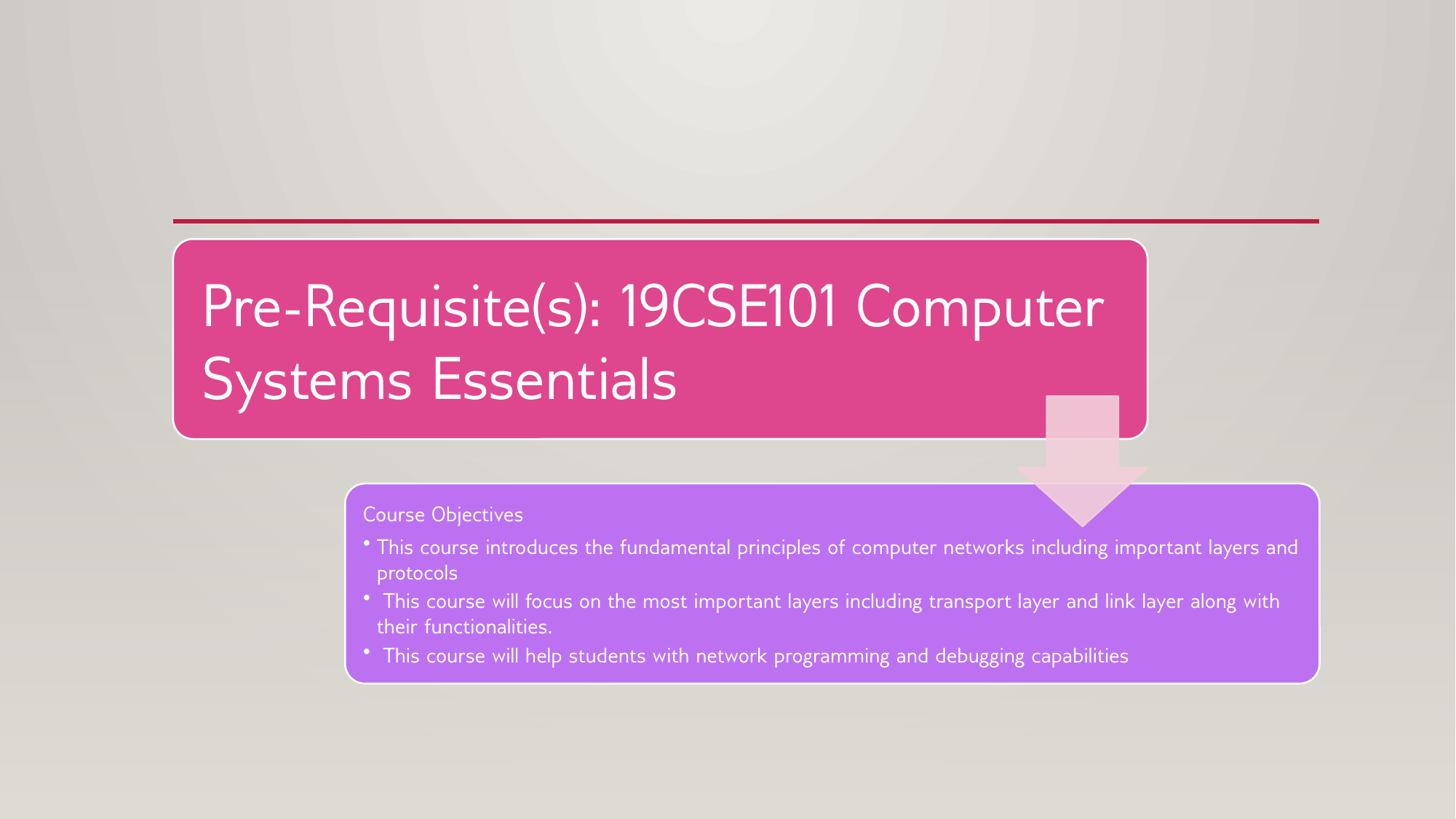

#
Pre-Requisite(s): 19CSE101 Computer Systems Essentials
Course Objectives
This course introduces the fundamental principles of computer networks including important layers and protocols
 This course will focus on the most important layers including transport layer and link layer along with their functionalities.
 This course will help students with network programming and debugging capabilities